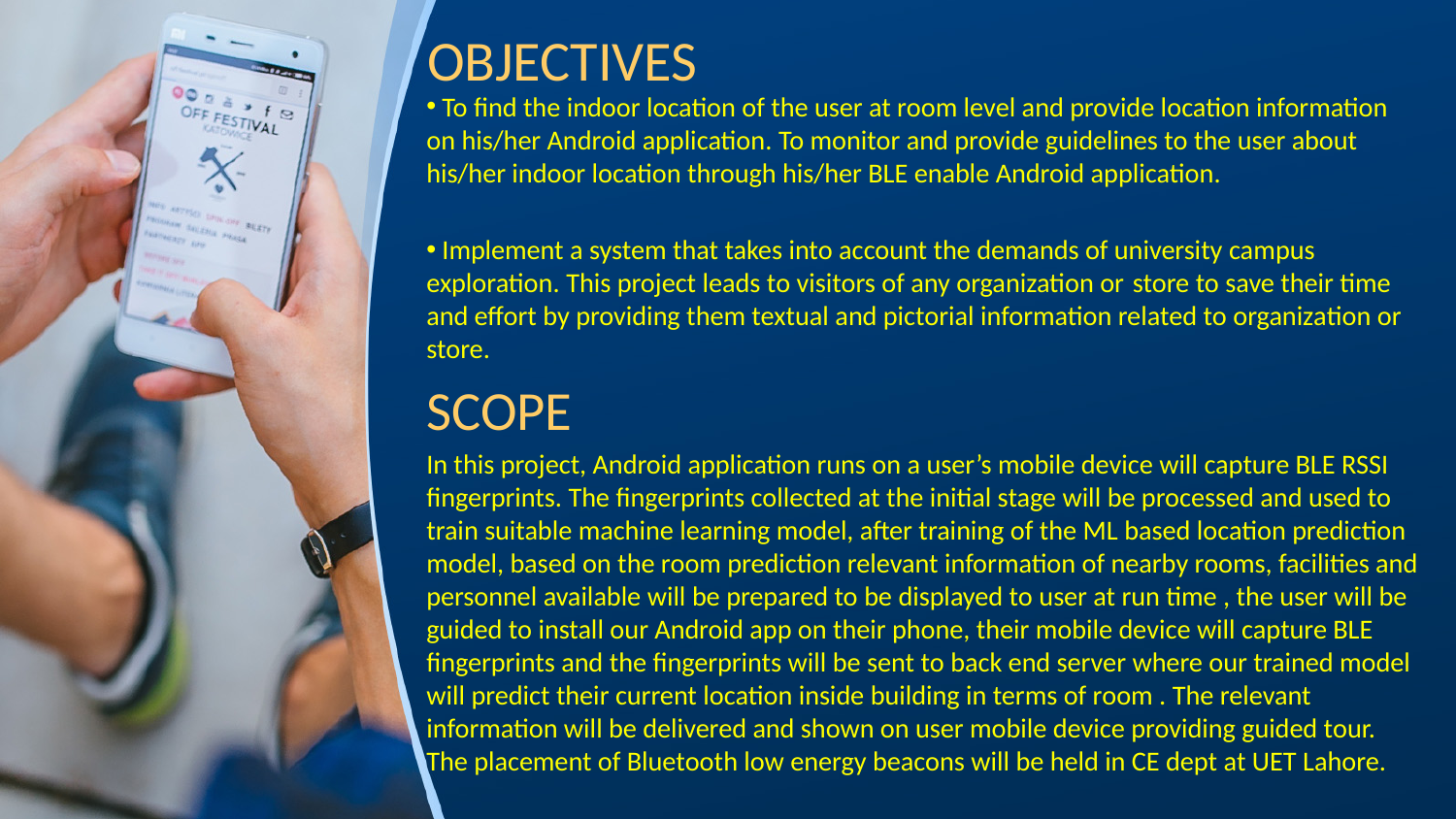

# OBJECTIVES
 To find the indoor location of the user at room level and provide location information on his/her Android application. To monitor and provide guidelines to the user about his/her indoor location through his/her BLE enable Android application.

 Implement a system that takes into account the demands of university campus exploration. This project leads to visitors of any organization or 	store to save their time and effort by providing them textual and pictorial information related to organization or store.
SCOPE
In this project, Android application runs on a user’s mobile device will capture BLE RSSI fingerprints. The fingerprints collected at the initial stage will be processed and used to train suitable machine learning model, after training of the ML based location prediction model, based on the room prediction relevant information of nearby rooms, facilities and personnel available will be prepared to be displayed to user at run time , the user will be guided to install our Android app on their phone, their mobile device will capture BLE fingerprints and the fingerprints will be sent to back end server where our trained model will predict their current location inside building in terms of room . The relevant information will be delivered and shown on user mobile device providing guided tour. The placement of Bluetooth low energy beacons will be held in CE dept at UET Lahore.